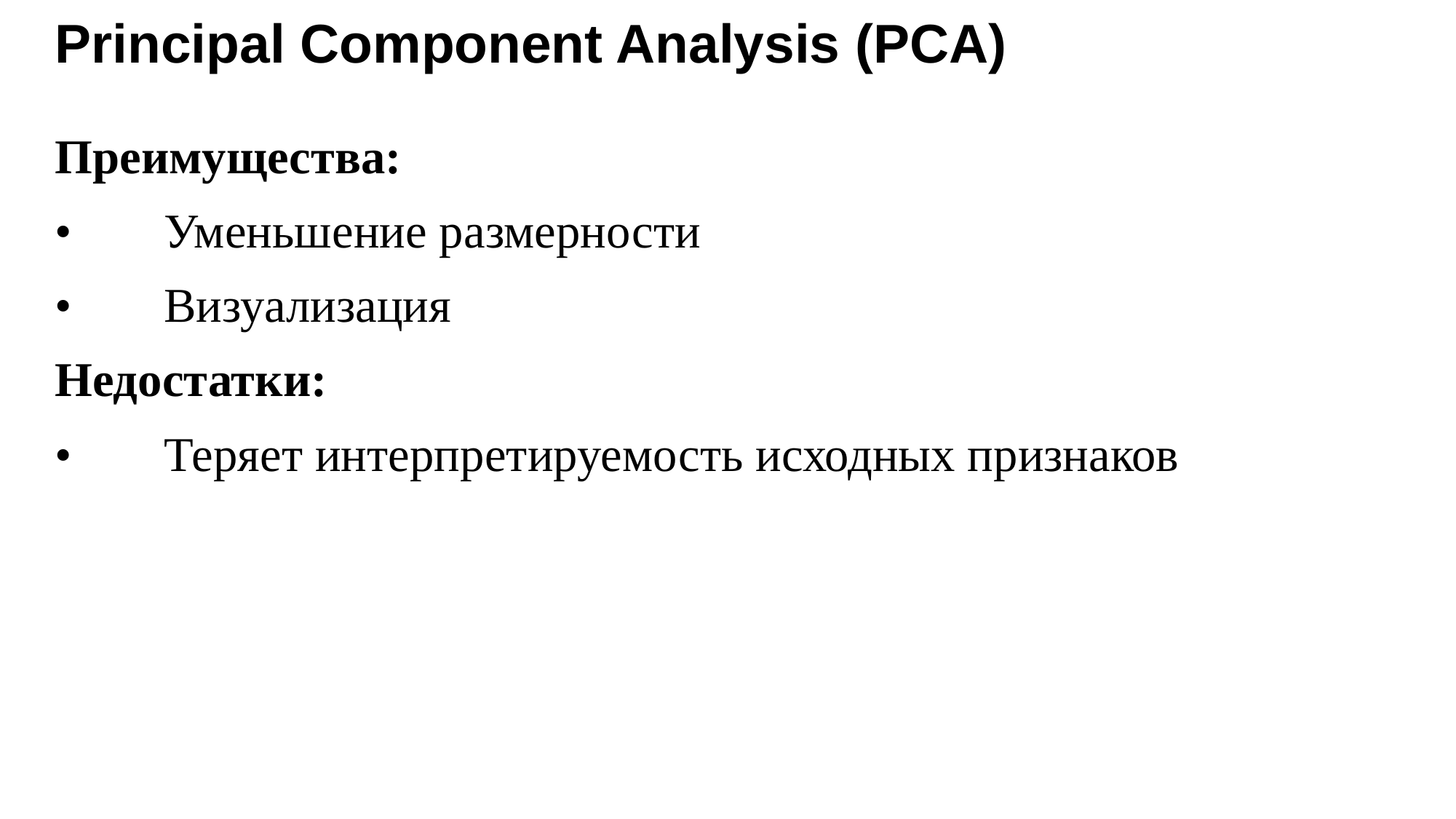

# Principal Component Analysis (PCA)
Преимущества:
•	Уменьшение размерности
•	Визуализация
Недостатки:
•	Теряет интерпретируемость исходных признаков